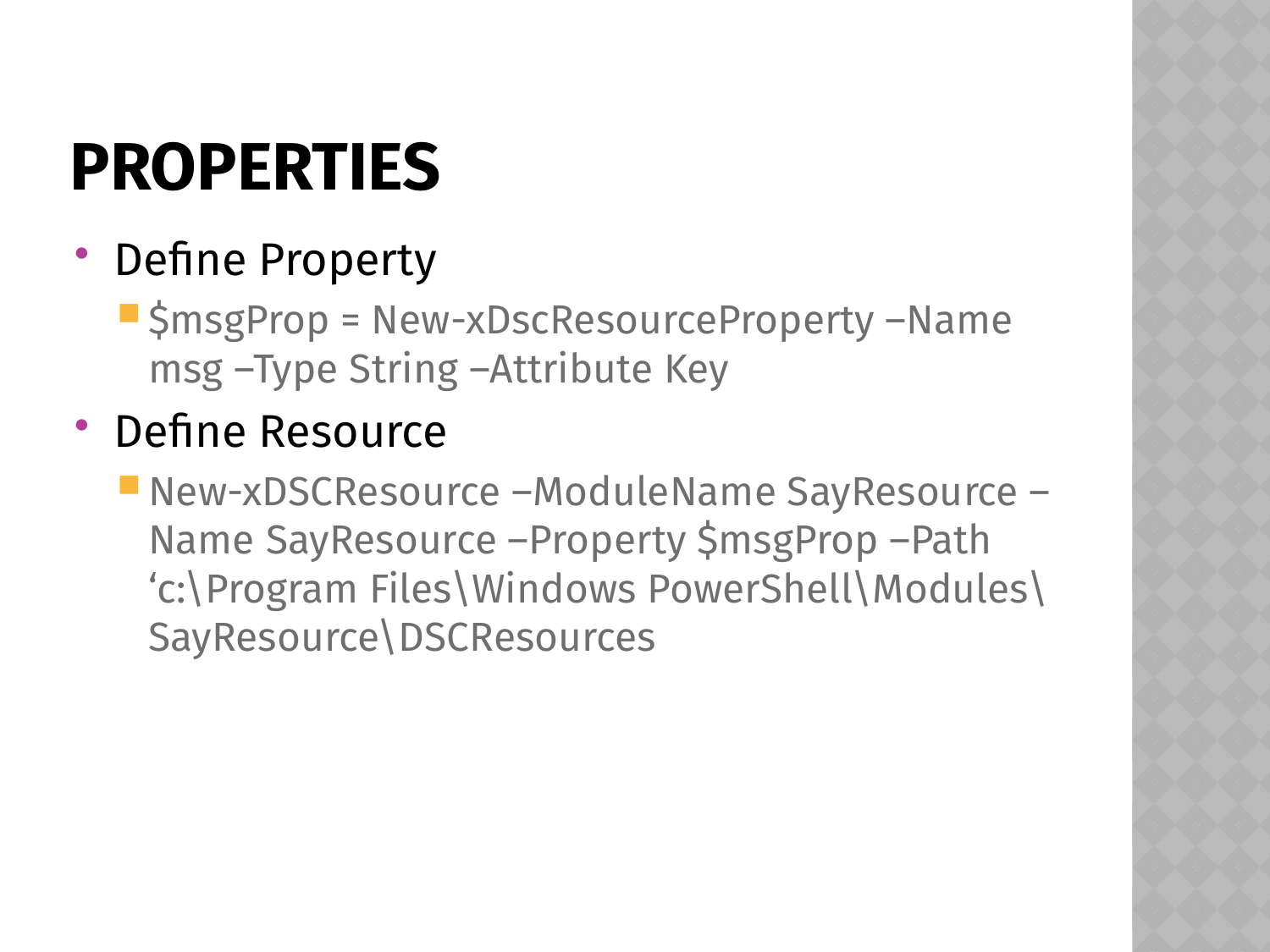

# Properties
Define Property
$msgProp = New-xDscResourceProperty –Name msg –Type String –Attribute Key
Define Resource
New-xDSCResource –ModuleName SayResource –Name SayResource –Property $msgProp –Path ‘c:\Program Files\Windows PowerShell\Modules\SayResource\DSCResources